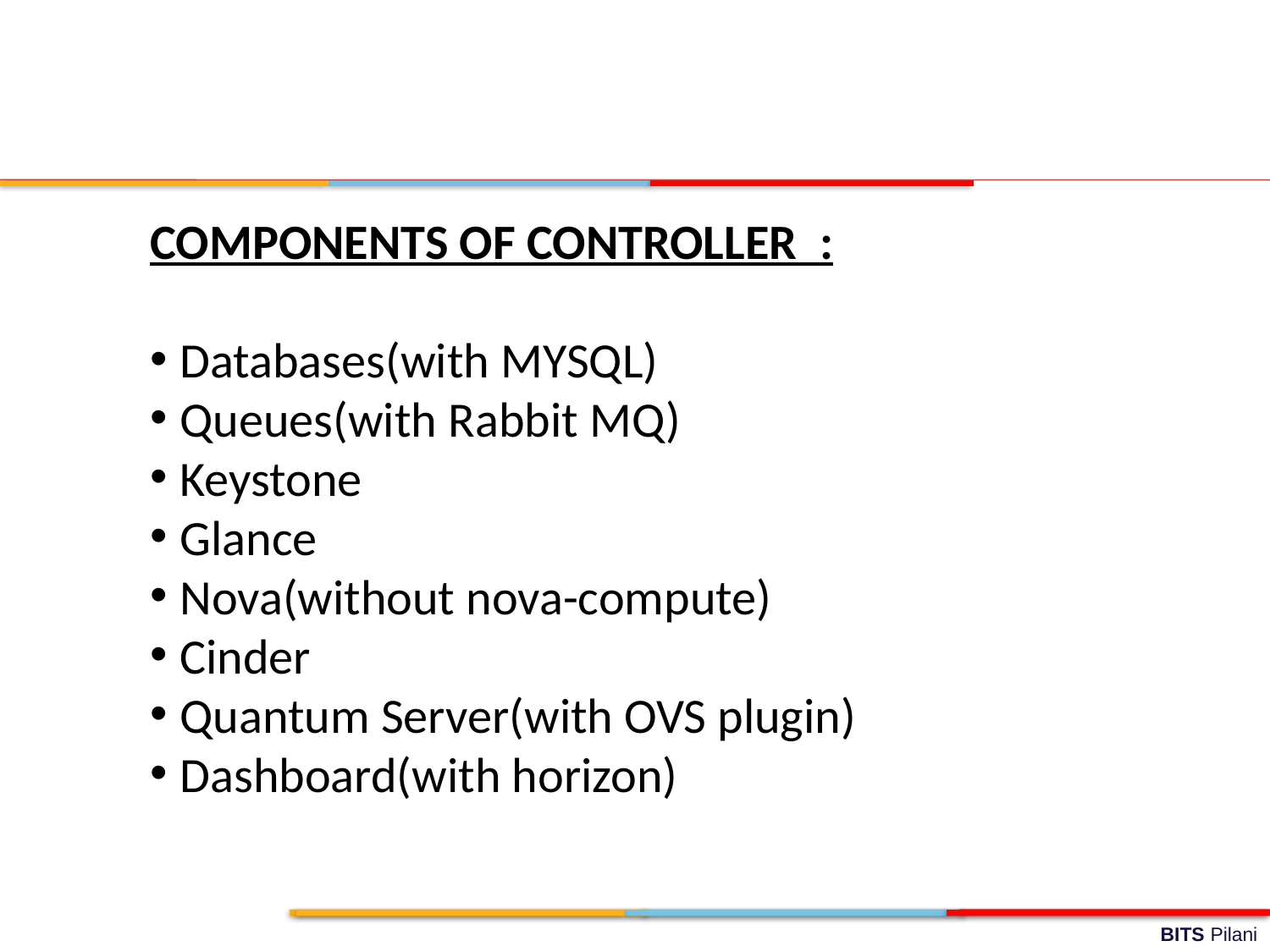

COMPONENTS OF CONTROLLER  :

Databases(with MYSQL)
Queues(with Rabbit MQ)
Keystone
Glance
Nova(without nova-compute)
Cinder
Quantum Server(with OVS plugin)
Dashboard(with horizon)